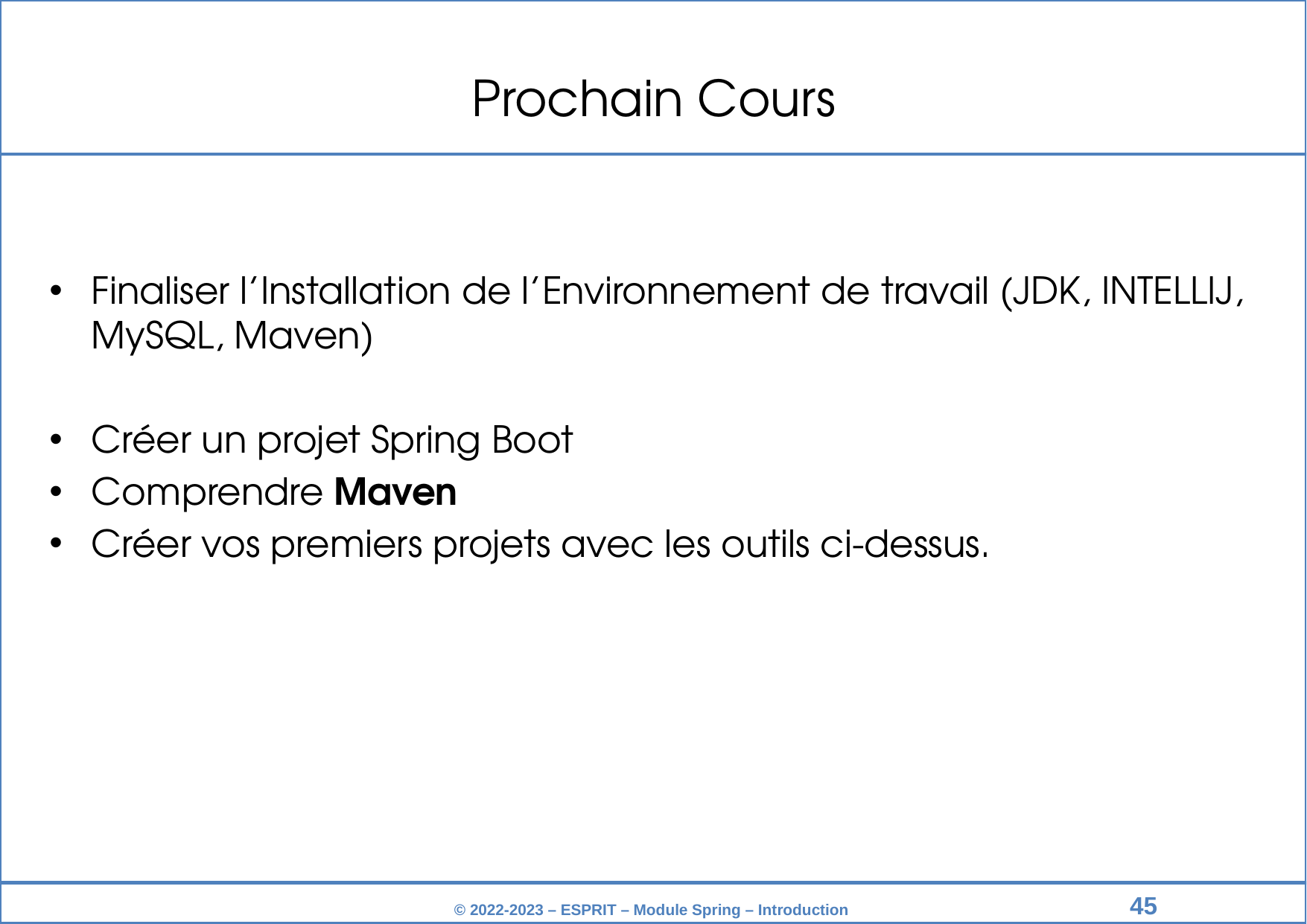

Prochain Cours

Finaliser l’Installation de l’Environnement de travail (JDK, INTELLIJ, MySQL, Maven)

Créer un projet Spring Boot
Comprendre Maven
Créer vos premiers projets avec les outils ci-dessus.

45